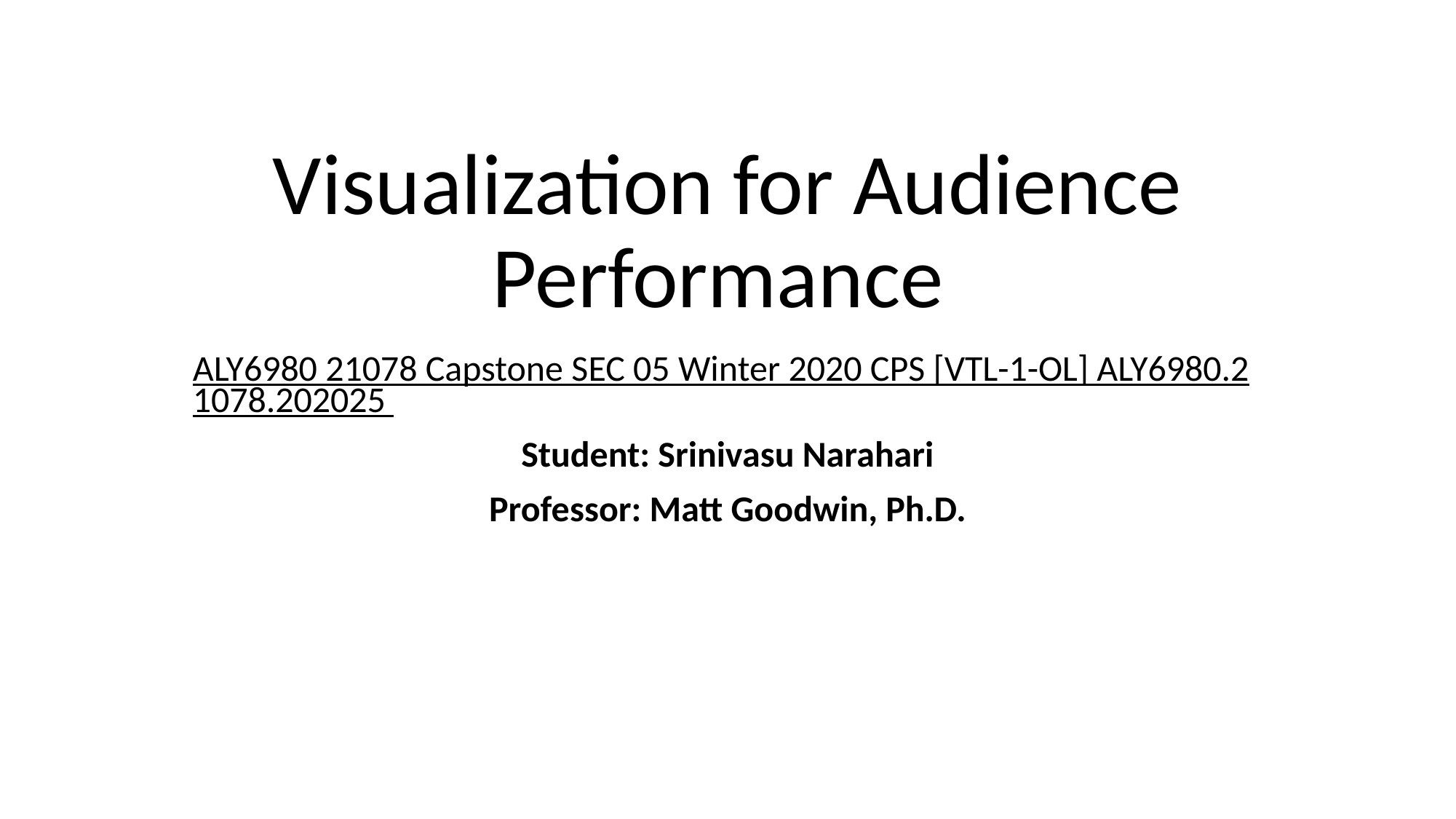

# Visualization for Audience Performance
ALY6980 21078 Capstone SEC 05 Winter 2020 CPS [VTL-1-OL] ALY6980.21078.202025
Student: Srinivasu Narahari
Professor: Matt Goodwin, Ph.D.